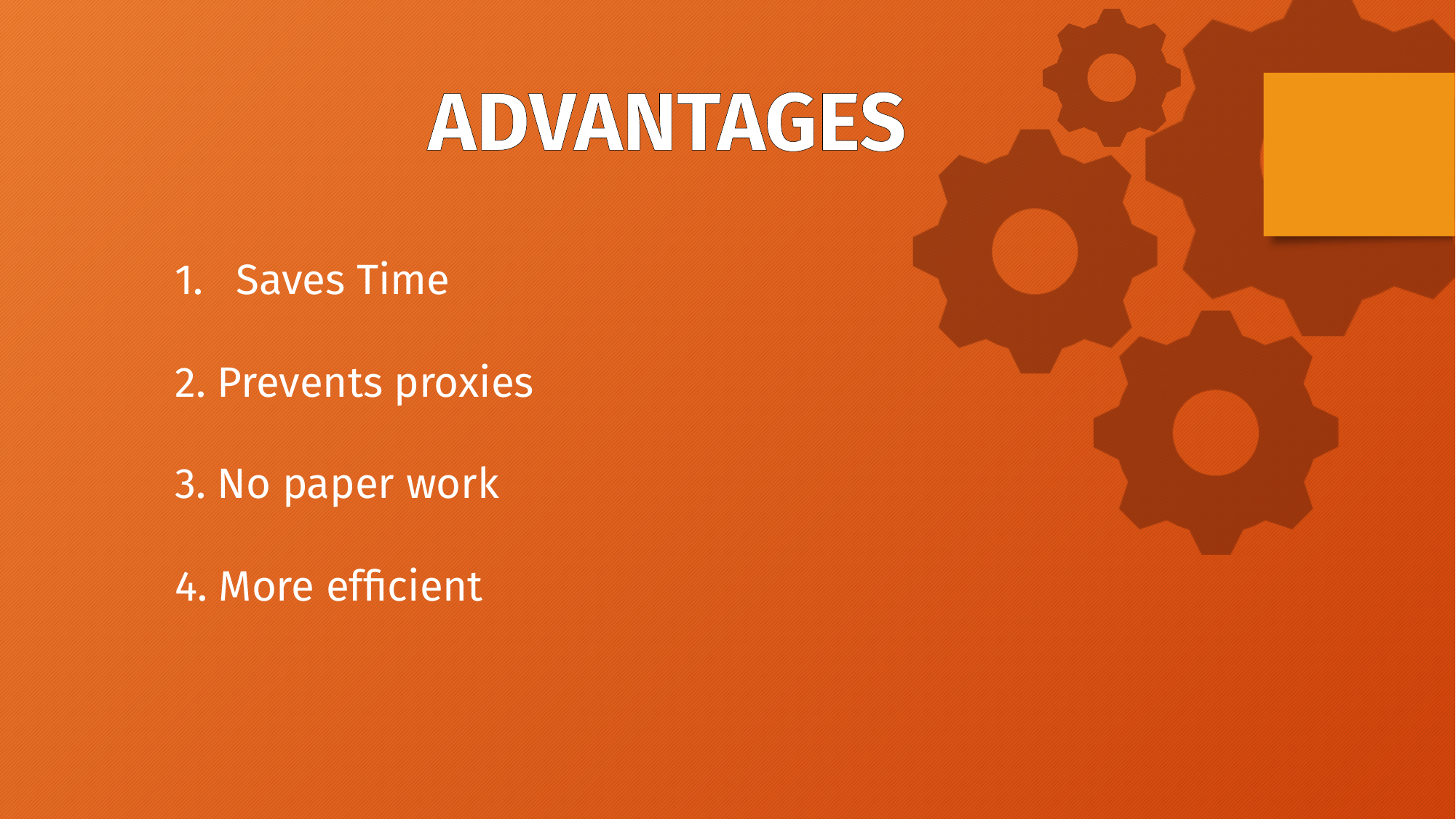

ADVANTAGES
Saves Time

2. Prevents proxies

3. No paper work

4. More efficient